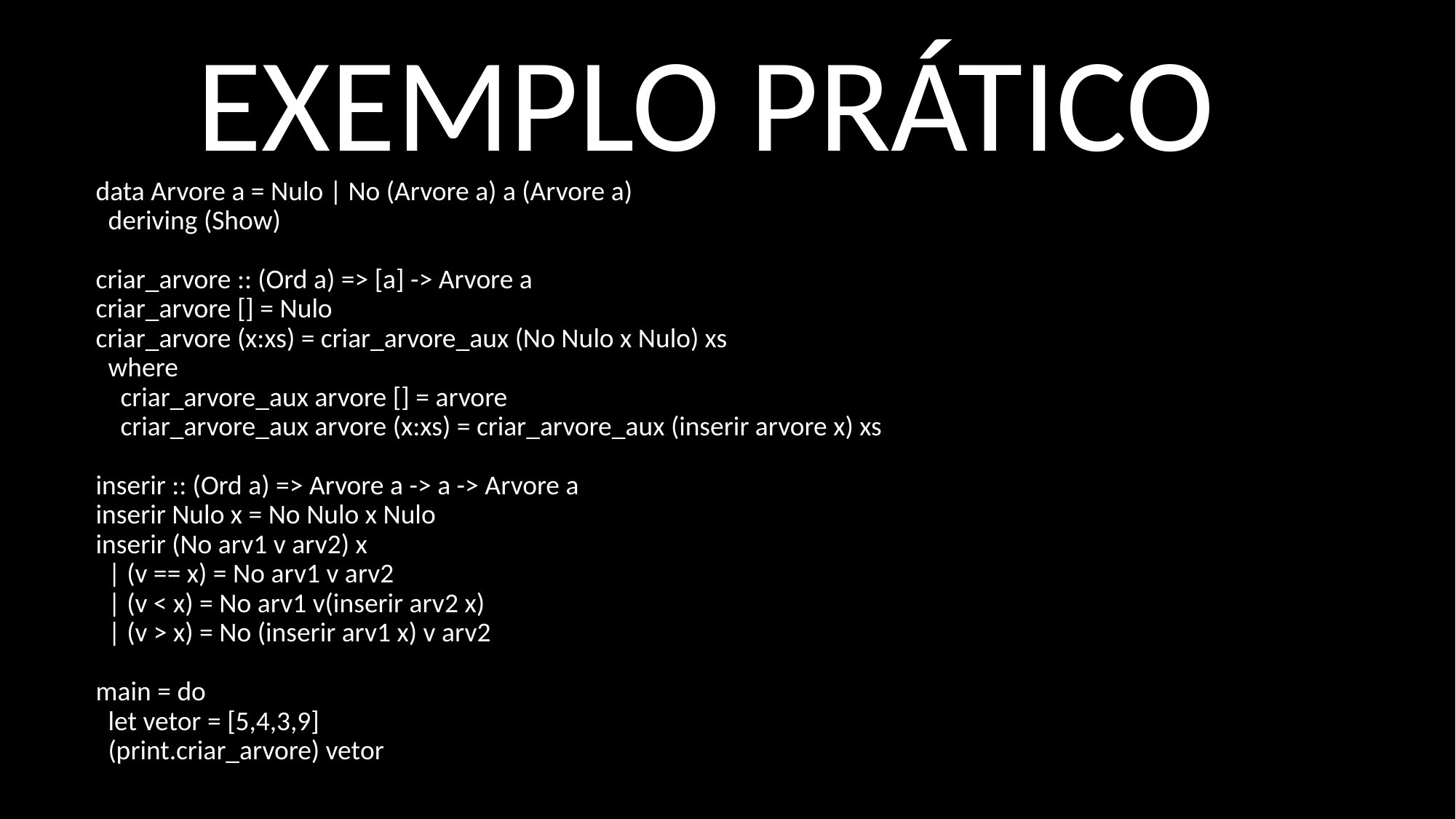

Exemplo prático
# data Arvore a = Nulo | No (Arvore a) a (Arvore a) deriving (Show) criar_arvore :: (Ord a) => [a] -> Arvore a criar_arvore [] = Nulo criar_arvore (x:xs) = criar_arvore_aux (No Nulo x Nulo) xs where criar_arvore_aux arvore [] = arvore criar_arvore_aux arvore (x:xs) = criar_arvore_aux (inserir arvore x) xs inserir :: (Ord a) => Arvore a -> a -> Arvore a inserir Nulo x = No Nulo x Nulo inserir (No arv1 v arv2) x | (v == x) = No arv1 v arv2 | (v < x) = No arv1 v(inserir arv2 x) | (v > x) = No (inserir arv1 x) v arv2   main = do let vetor = [5,4,3,9] (print.criar_arvore) vetor